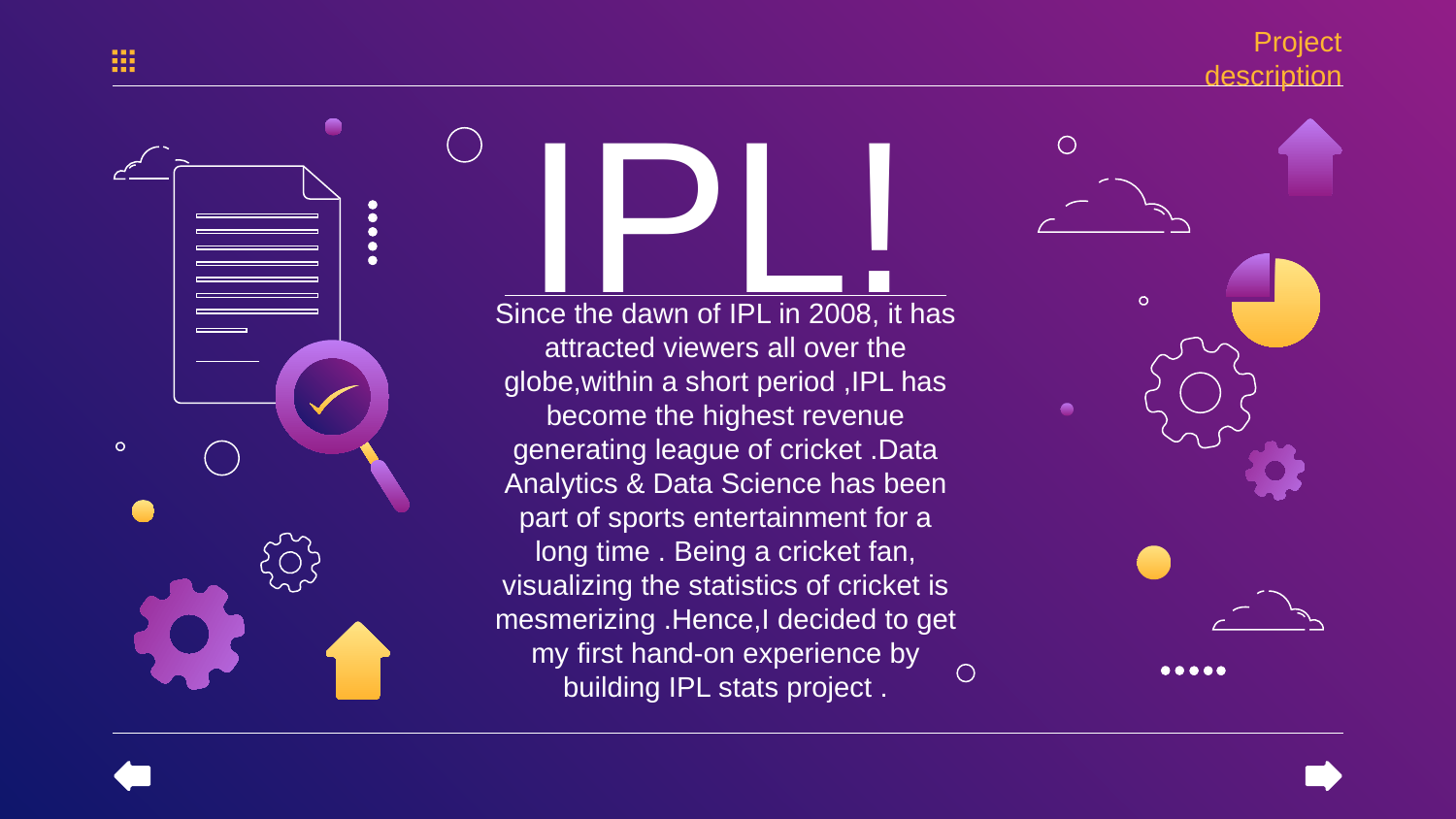

Project description

# IPL!

Since the dawn of IPL in 2008, it has attracted viewers all over the globe,within a short period ,IPL has become the highest revenue generating league of cricket .Data Analytics & Data Science has been part of sports entertainment for a long time . Being a cricket fan, visualizing the statistics of cricket is mesmerizing .Hence,I decided to get my first hand-on experience by building IPL stats project .